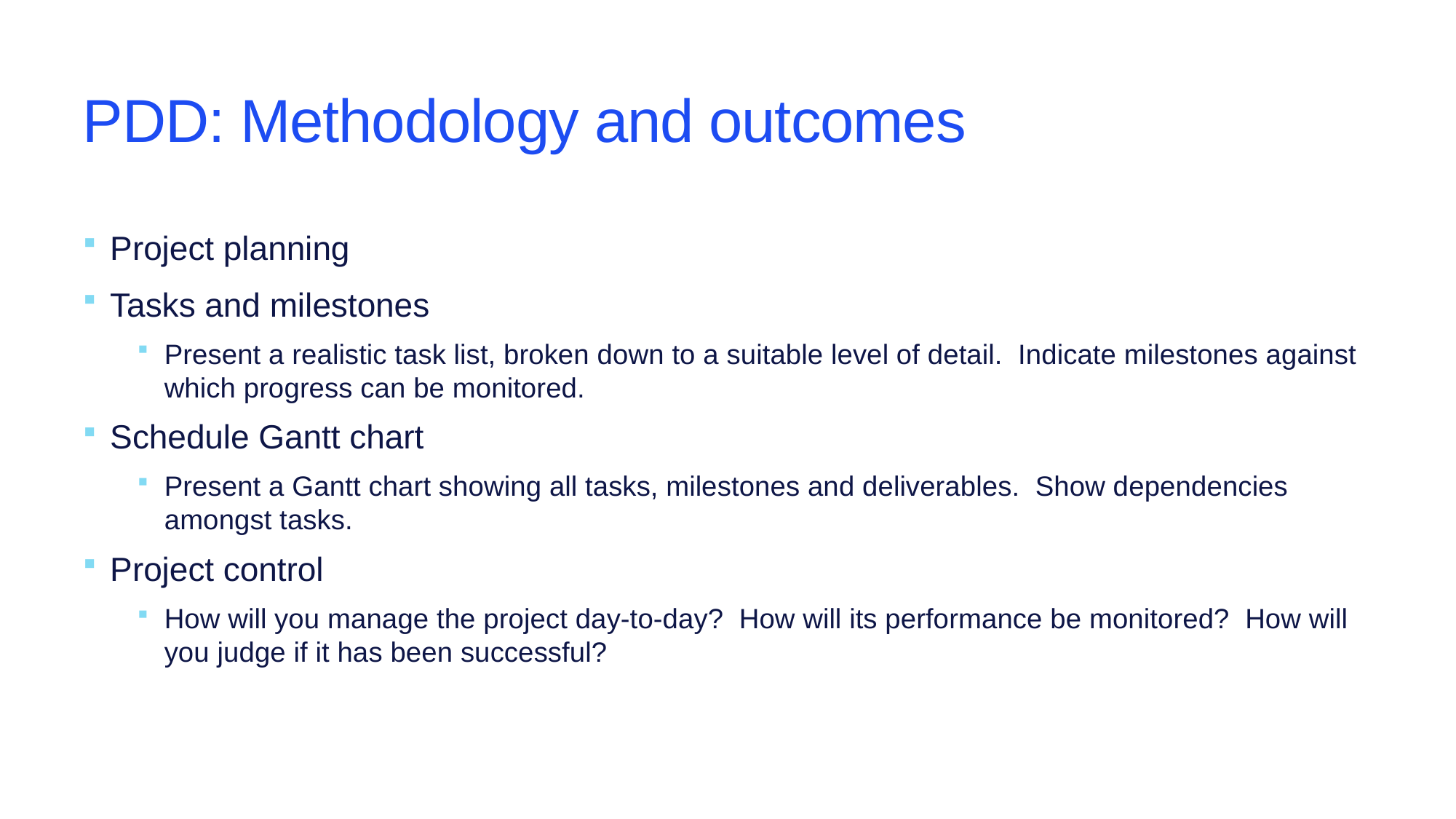

# PDD: Methodology and outcomes
Project planning
Tasks and milestones
Present a realistic task list, broken down to a suitable level of detail.  Indicate milestones against which progress can be monitored.
Schedule Gantt chart
Present a Gantt chart showing all tasks, milestones and deliverables.  Show dependencies amongst tasks.
Project control
How will you manage the project day-to-day?  How will its performance be monitored?  How will you judge if it has been successful?